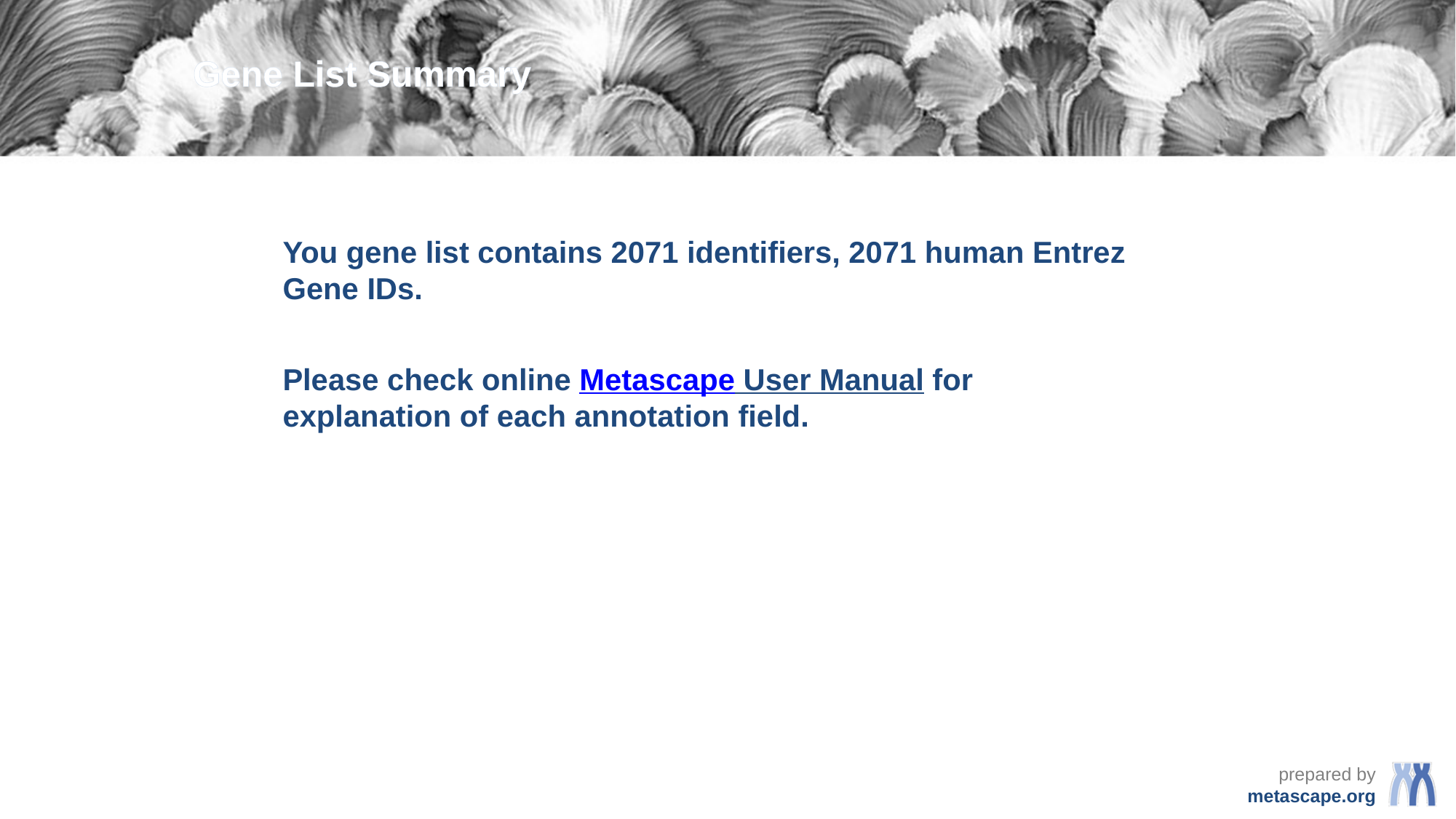

Gene List Summary
You gene list contains 2071 identifiers, 2071 human Entrez Gene IDs.
Please check online Metascape User Manual for explanation of each annotation field.